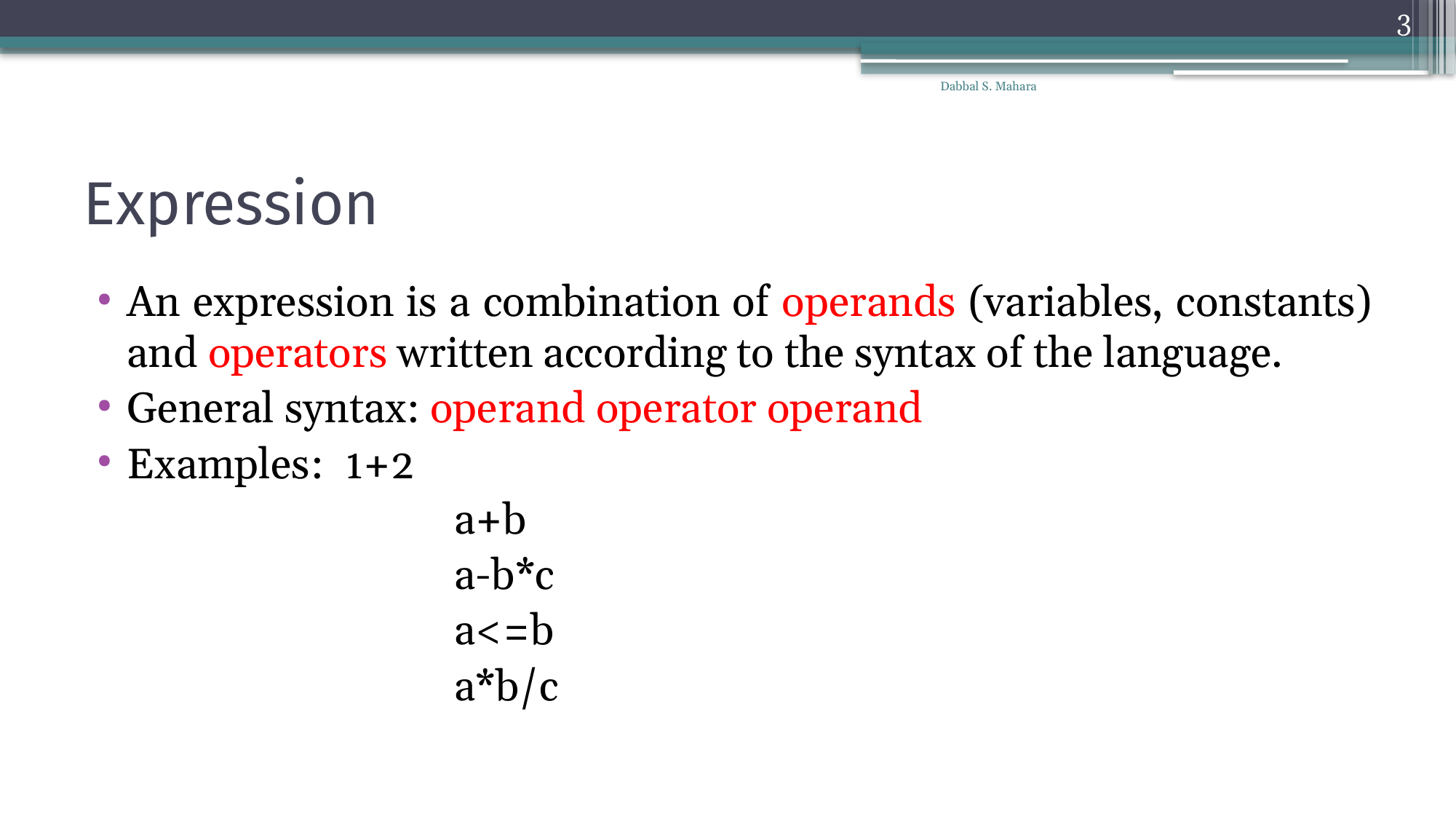

3
Dabbal S. Mahara
# Expression
An expression is a combination of operands (variables, constants) and operators written according to the syntax of the language.
General syntax: operand operator operand
Examples:	1+2
				a+b
				a-b*c
				a<=b
				a*b/c